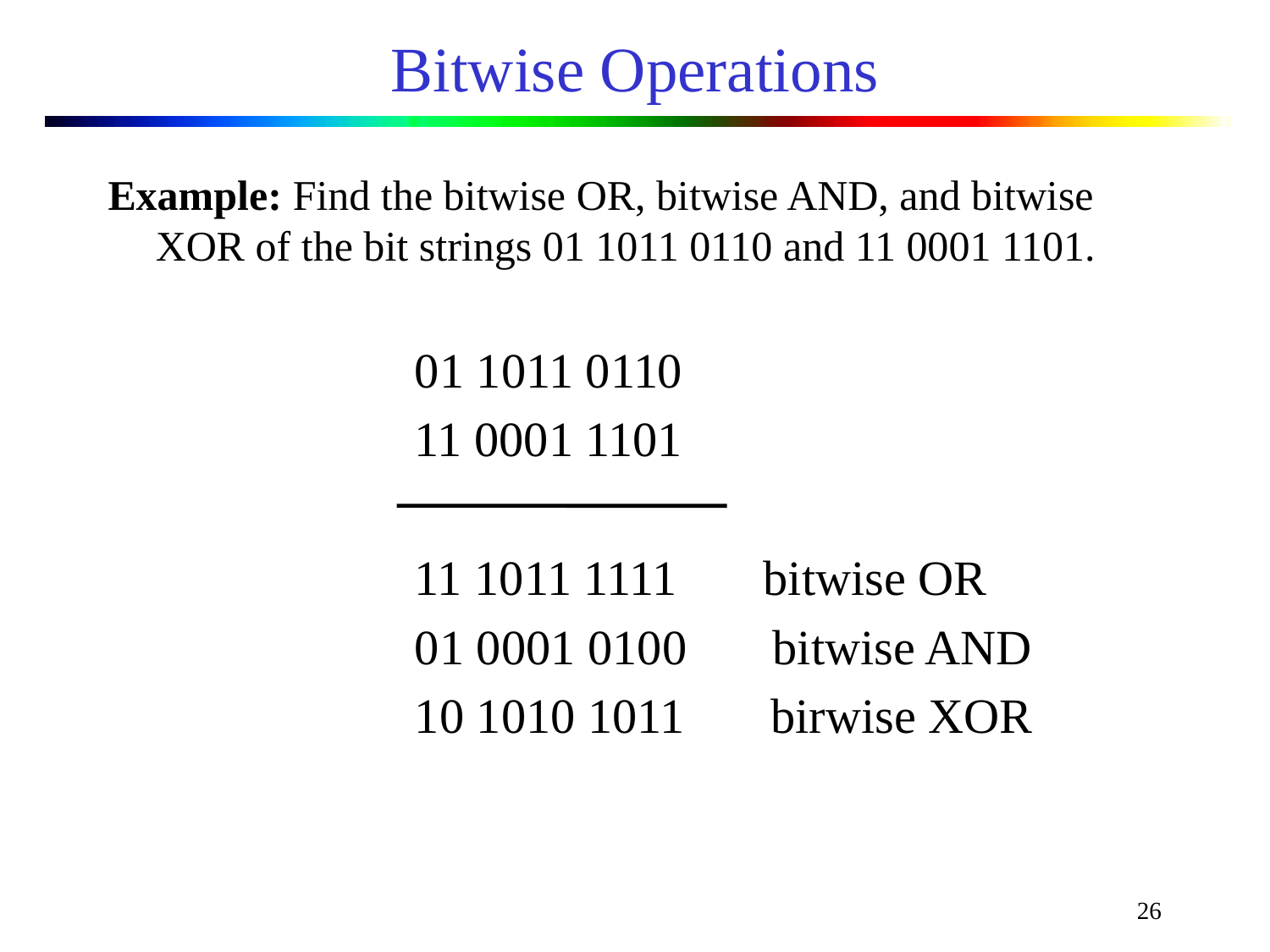

# Bitwise Operations
Example: Find the bitwise OR, bitwise AND, and bitwise XOR of the bit strings 01 1011 0110 and 11 0001 1101.

                         01 1011 0110
                         11 0001 1101

                         11 1011 1111       bitwise OR
                         01 0001 0100       bitwise AND
                         10 1010 1011       birwise XOR

26